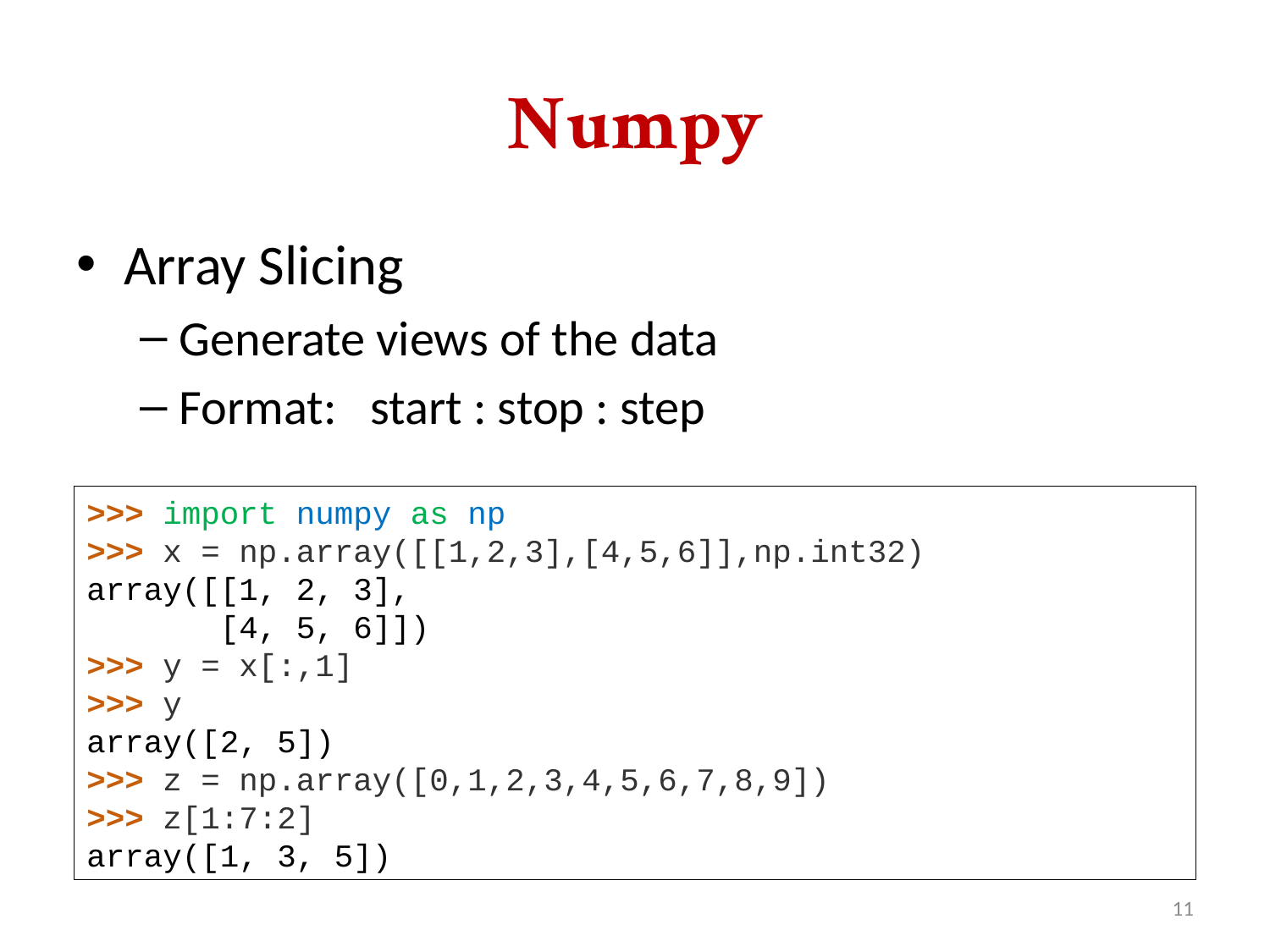

# Numpy
Array Slicing
Generate views of the data
Format:   start : stop : step
>>> import numpy as np
>>> x = np.array([[1,2,3],[4,5,6]],np.int32)
array([[1, 2, 3],
       [4, 5, 6]])
>>> y = x[:,1]
>>> y
array([2, 5])
>>> z = np.array([0,1,2,3,4,5,6,7,8,9])
>>> z[1:7:2]
array([1, 3, 5])
11